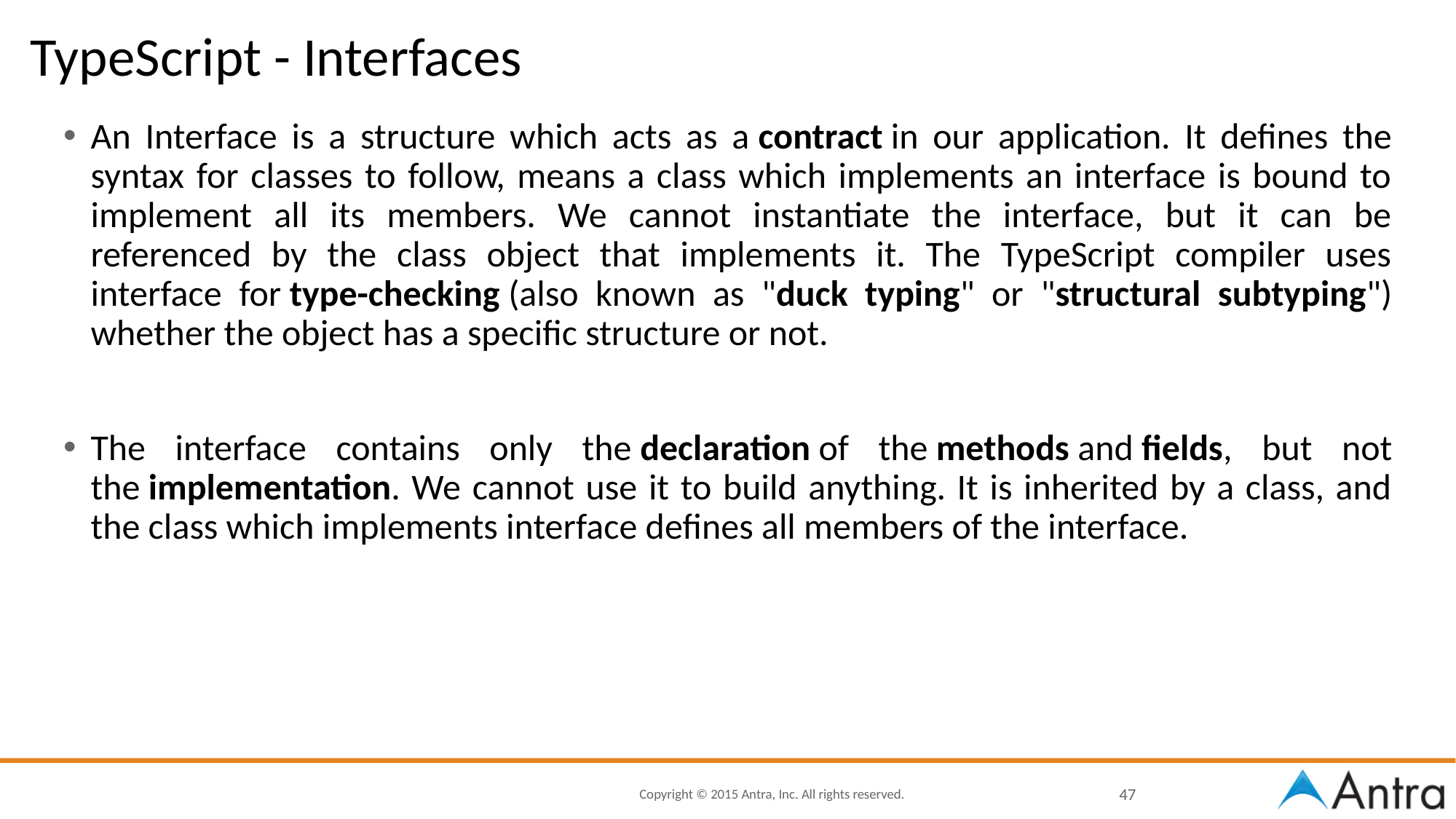

# TypeScript - Interfaces
An Interface is a structure which acts as a contract in our application. It defines the syntax for classes to follow, means a class which implements an interface is bound to implement all its members. We cannot instantiate the interface, but it can be referenced by the class object that implements it. The TypeScript compiler uses interface for type-checking (also known as "duck typing" or "structural subtyping") whether the object has a specific structure or not.

The interface contains only the declaration of the methods and fields, but not the implementation. We cannot use it to build anything. It is inherited by a class, and the class which implements interface defines all members of the interface.

47